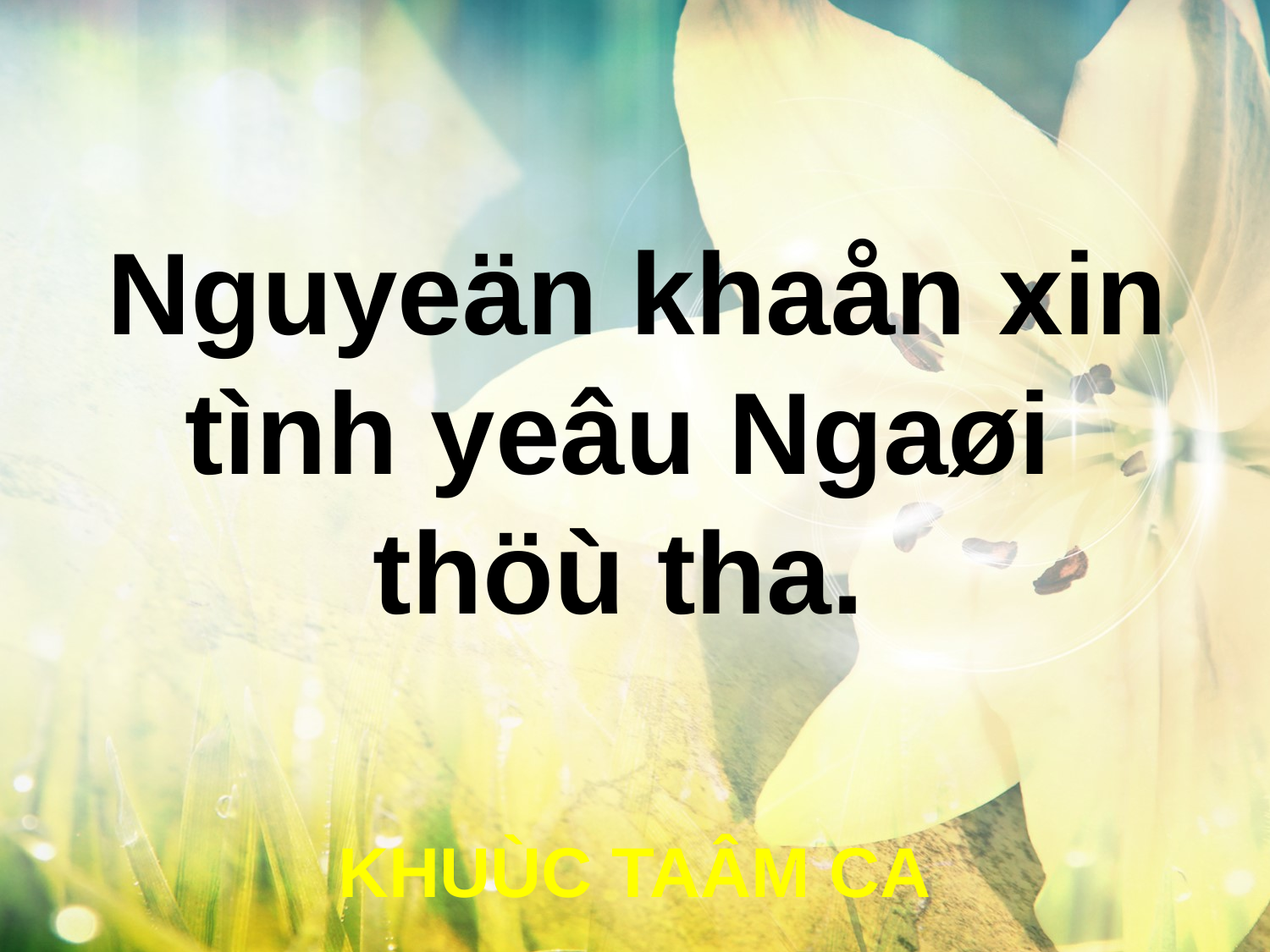

Nguyeän khaån xin
tình yeâu Ngaøi
thöù tha.
KHUÙC TAÂM CA